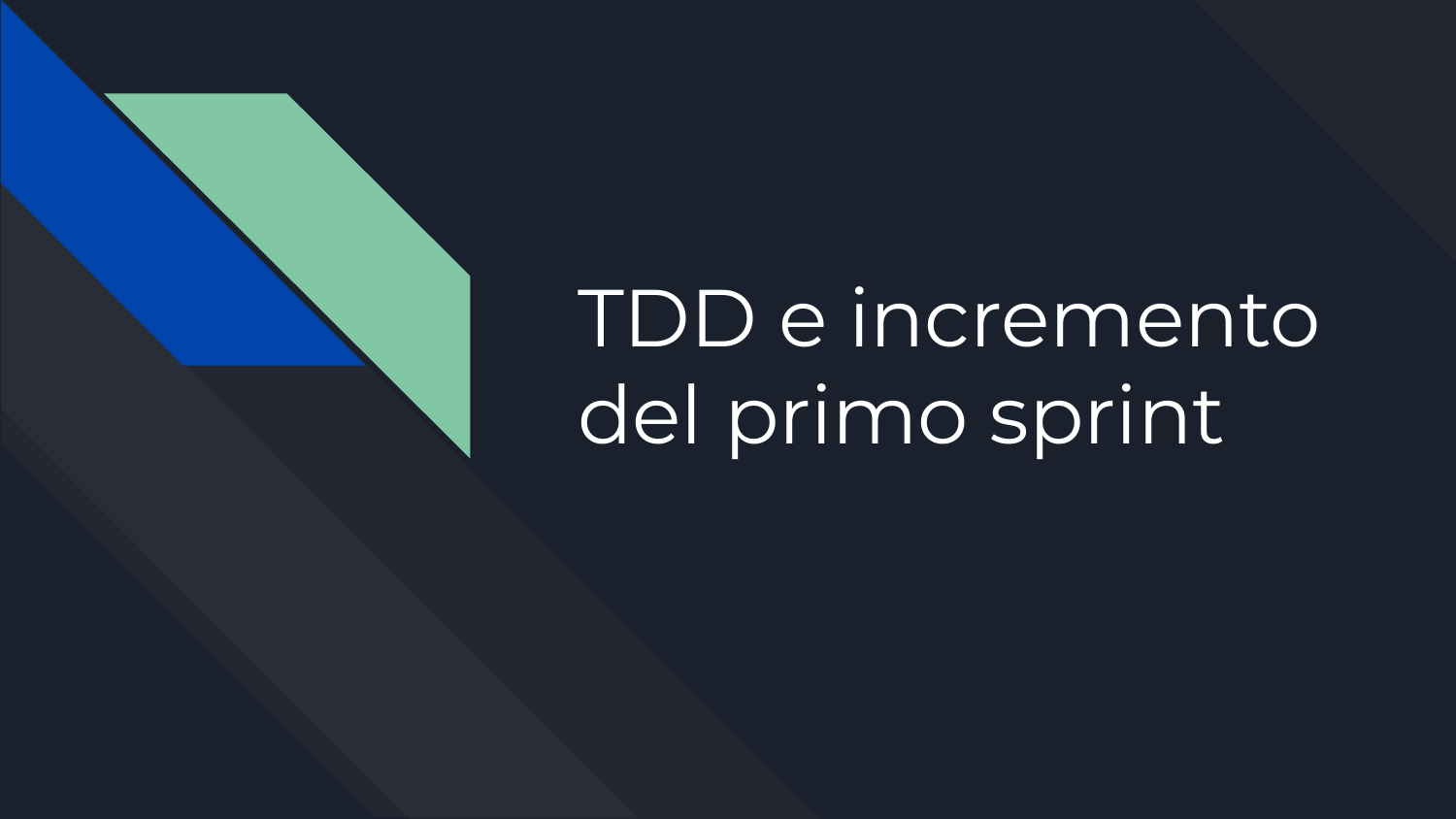

# TDD e incremento del primo sprint